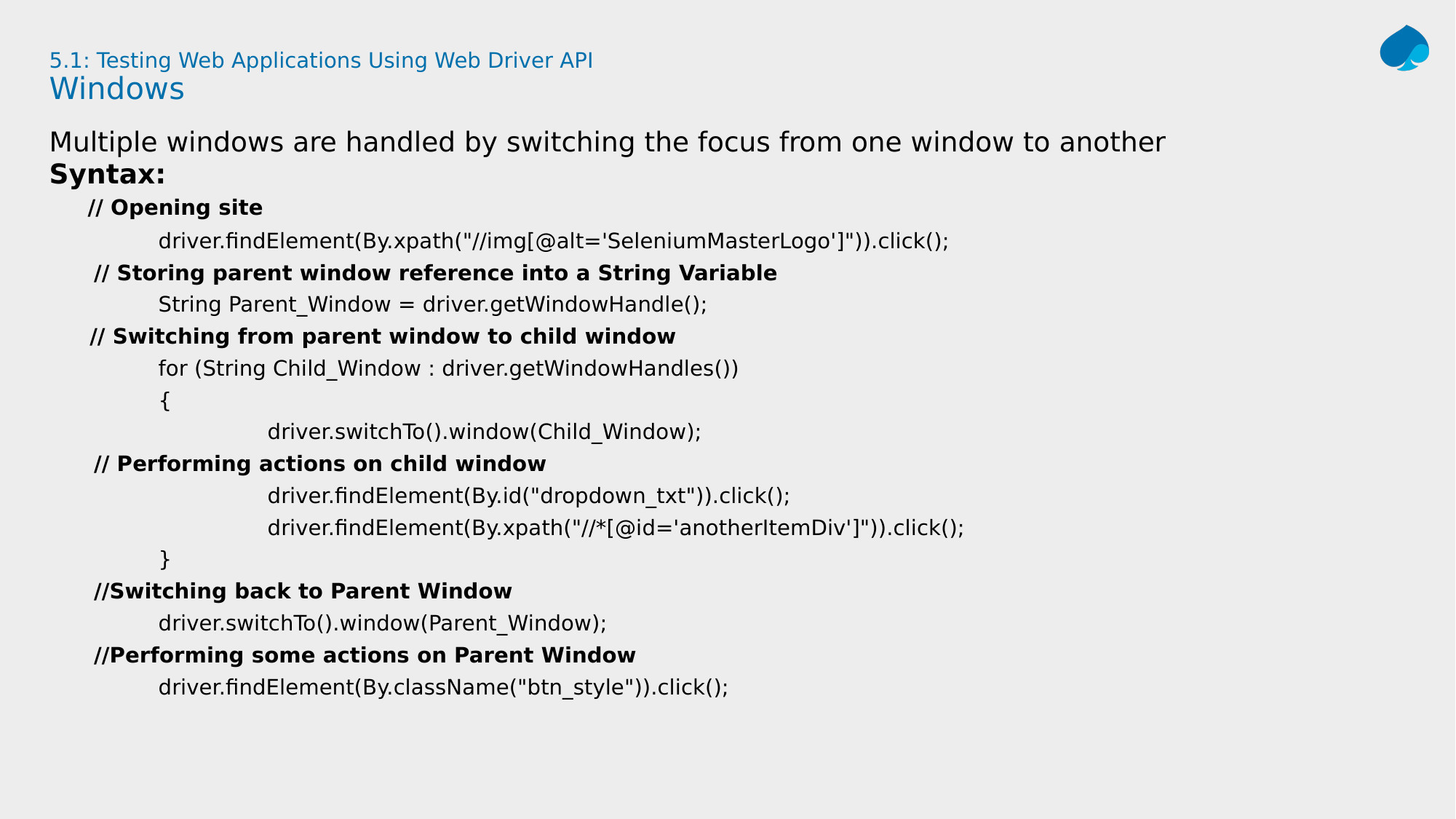

# 5.1: Testing Web Applications Using Web Driver API Windows
Multiple windows are handled by switching the focus from one window to another
Syntax:
    // Opening site
     	driver.findElement(By.xpath("//img[@alt='SeleniumMasterLogo']")).click();
      // Storing parent window reference into a String Variable
     	String Parent_Window = driver.getWindowHandle();
      // Switching from parent window to child window
     	for (String Child_Window : driver.getWindowHandles())
     	{
     		driver.switchTo().window(Child_Window);
      // Performing actions on child window
     		driver.findElement(By.id("dropdown_txt")).click();
     		driver.findElement(By.xpath("//*[@id='anotherItemDiv']")).click();
     	}
      //Switching back to Parent Window
     	driver.switchTo().window(Parent_Window);
      //Performing some actions on Parent Window
       	driver.findElement(By.className("btn_style")).click();